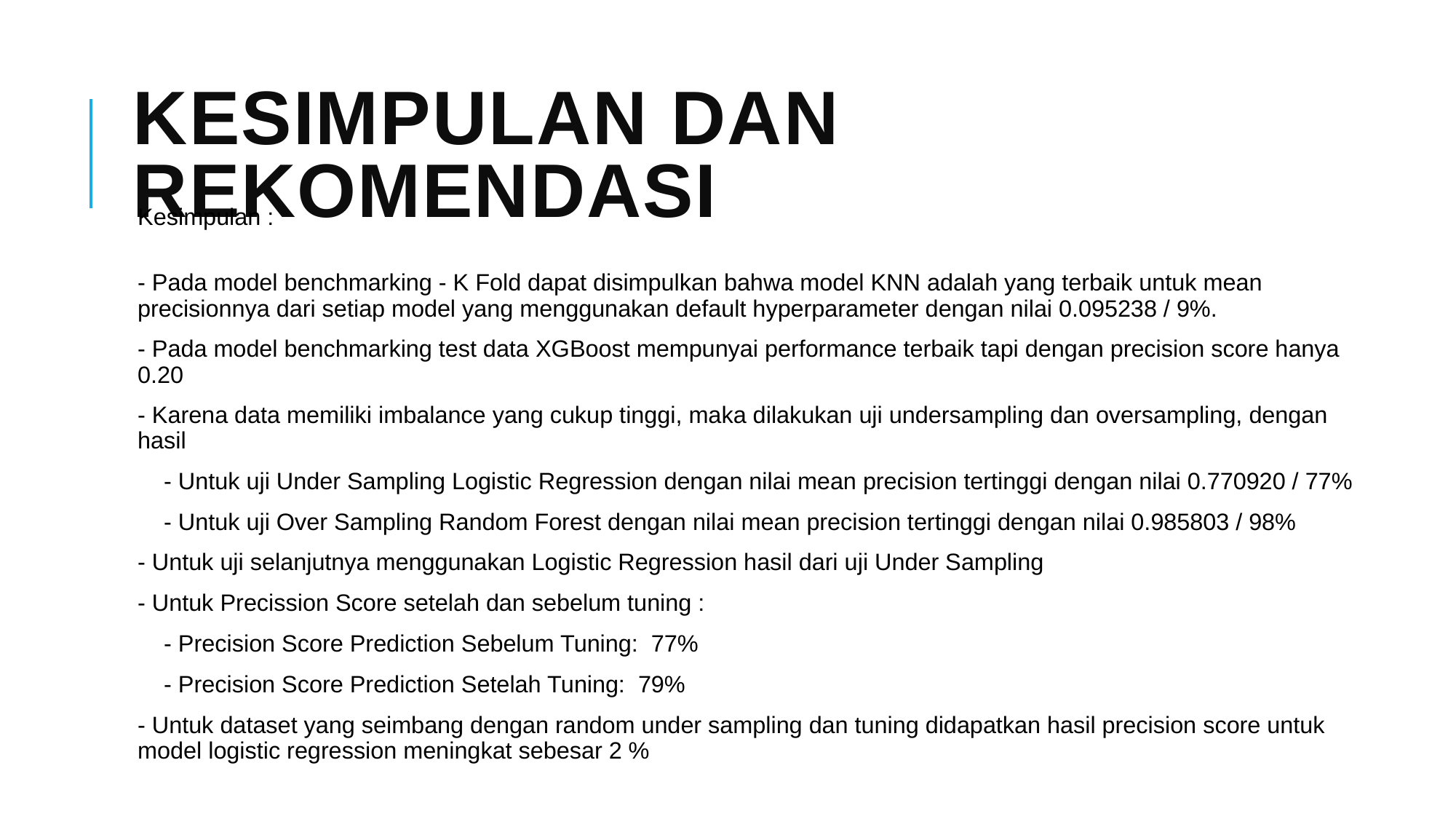

# Kesimpulan dan Rekomendasi
Kesimpulan :
- Pada model benchmarking - K Fold dapat disimpulkan bahwa model KNN adalah yang terbaik untuk mean precisionnya dari setiap model yang menggunakan default hyperparameter dengan nilai 0.095238 / 9%.
- Pada model benchmarking test data XGBoost mempunyai performance terbaik tapi dengan precision score hanya 0.20
- Karena data memiliki imbalance yang cukup tinggi, maka dilakukan uji undersampling dan oversampling, dengan hasil
    - Untuk uji Under Sampling Logistic Regression dengan nilai mean precision tertinggi dengan nilai 0.770920 / 77%
    - Untuk uji Over Sampling Random Forest dengan nilai mean precision tertinggi dengan nilai 0.985803 / 98%
- Untuk uji selanjutnya menggunakan Logistic Regression hasil dari uji Under Sampling
- Untuk Precission Score setelah dan sebelum tuning :
    - Precision Score Prediction Sebelum Tuning:  77%
    - Precision Score Prediction Setelah Tuning:  79%
- Untuk dataset yang seimbang dengan random under sampling dan tuning didapatkan hasil precision score untuk model logistic regression meningkat sebesar 2 %